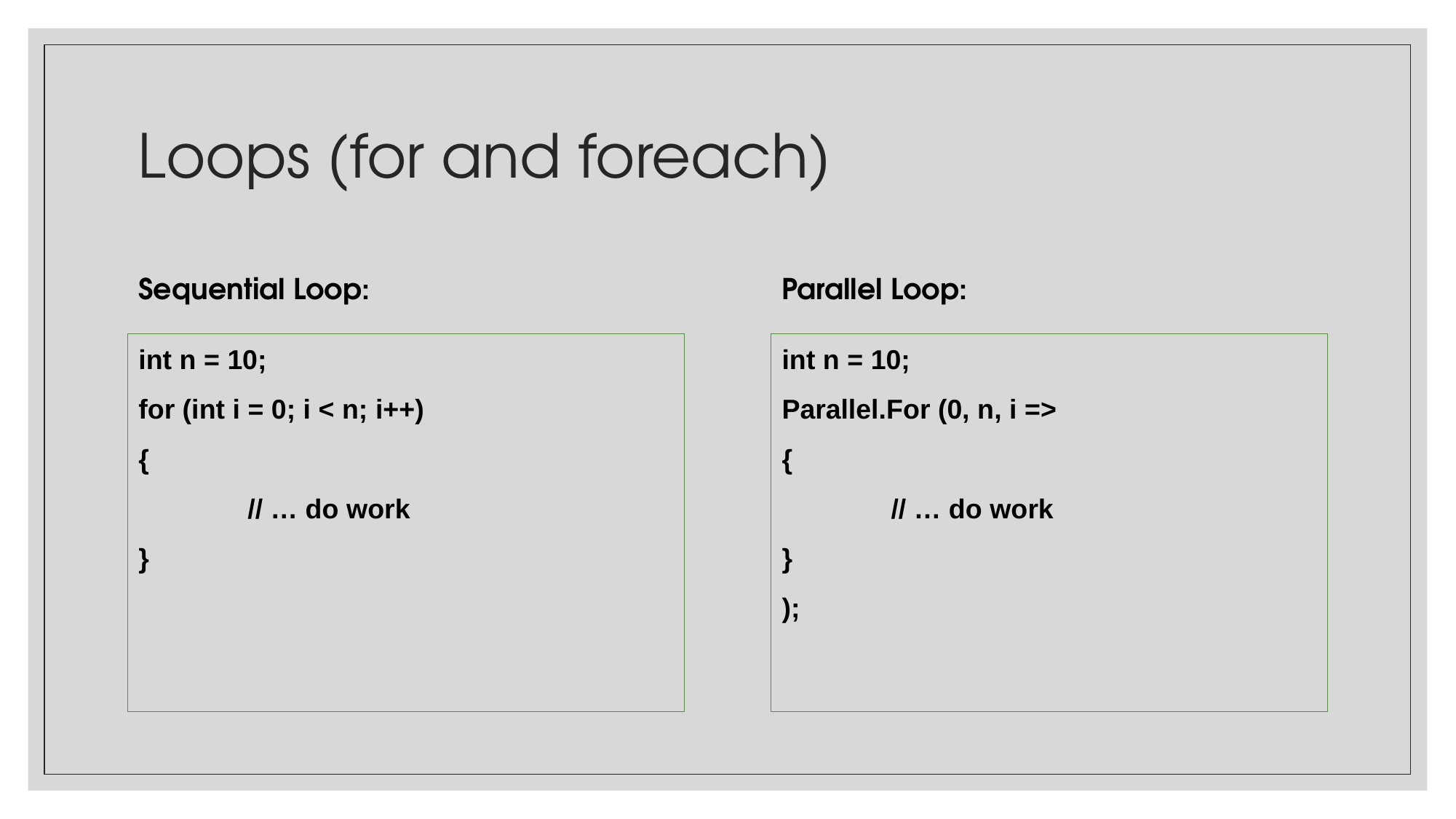

# Loops (for and foreach)
Sequential Loop:
Parallel Loop:
int n = 10;
Parallel.For (0, n, i =>
{
	// … do work
}
);

int n = 10;
for (int i = 0; i < n; i++)
{
	// … do work
}